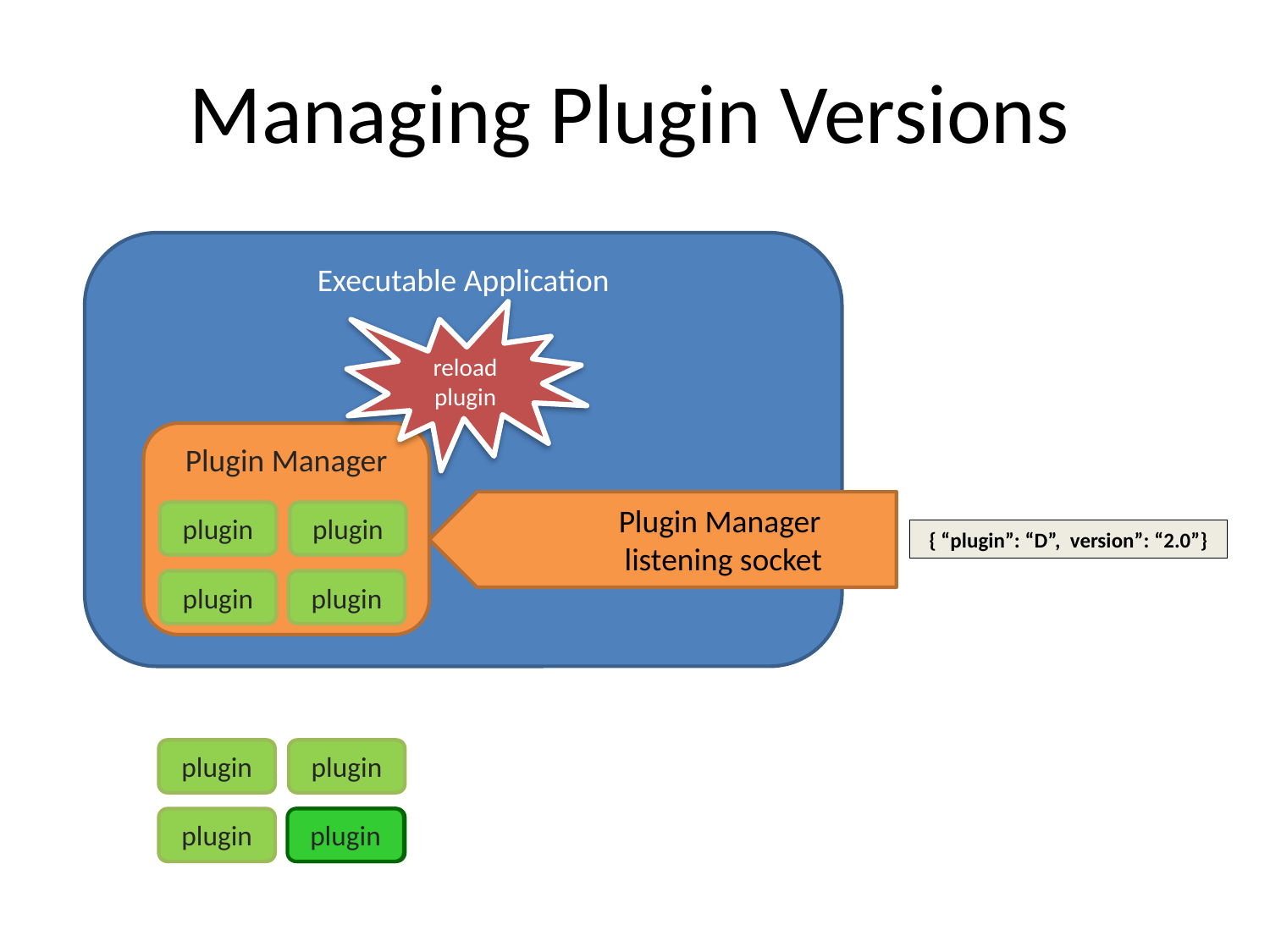

Managing Plugin Versions
Executable Application
reload
plugin
Plugin Manager

Plugin Manager
listening socket
plugin
plugin
plugin
plugin
{ “plugin”: “D”,  version”: “2.0”}
plugin
plugin
plugin
plugin
plugin